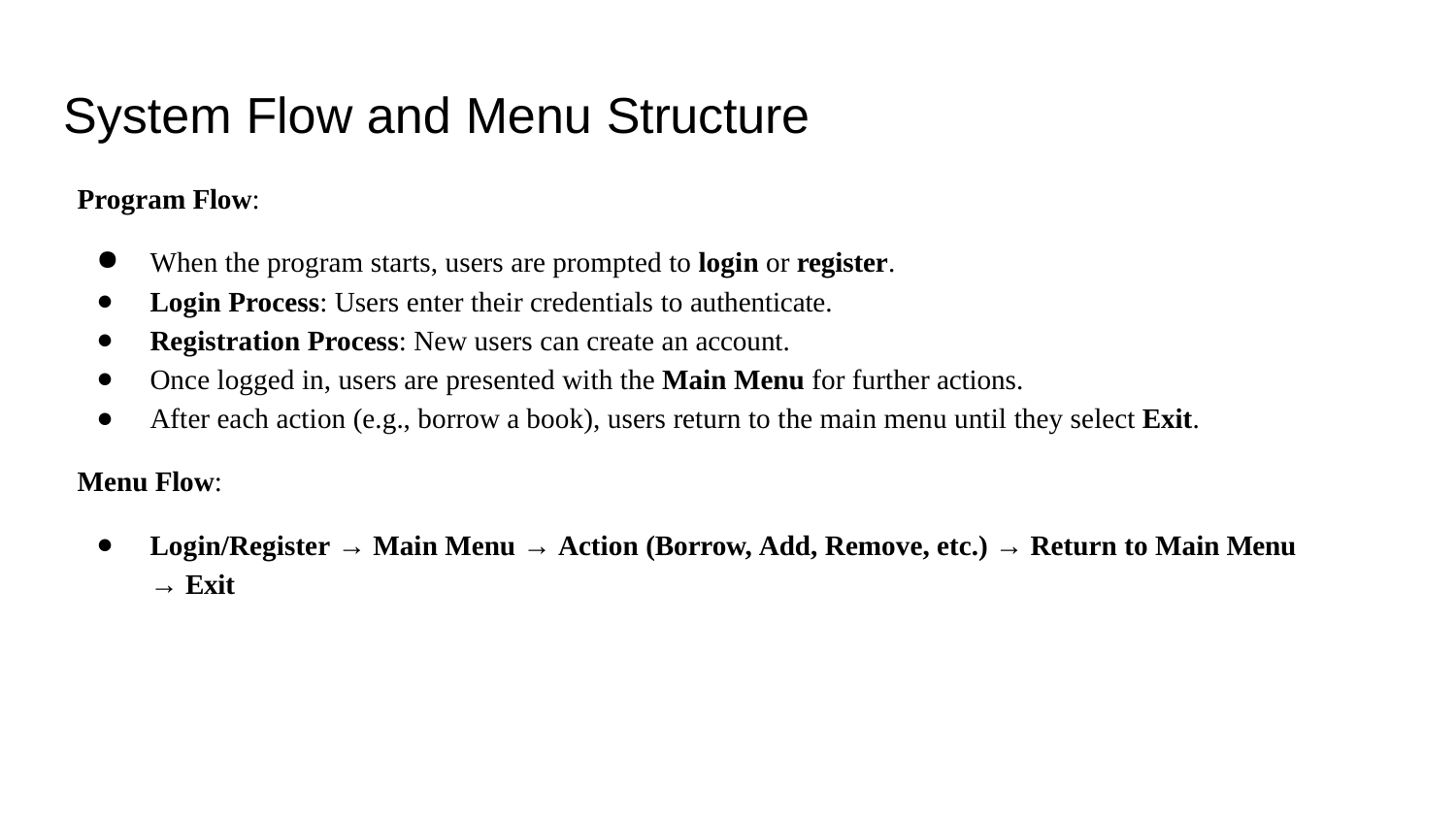

# System Flow and Menu Structure
Program Flow:
When the program starts, users are prompted to login or register.
Login Process: Users enter their credentials to authenticate.
Registration Process: New users can create an account.
Once logged in, users are presented with the Main Menu for further actions.
After each action (e.g., borrow a book), users return to the main menu until they select Exit.
Menu Flow:
Login/Register → Main Menu → Action (Borrow, Add, Remove, etc.) → Return to Main Menu
→ Exit